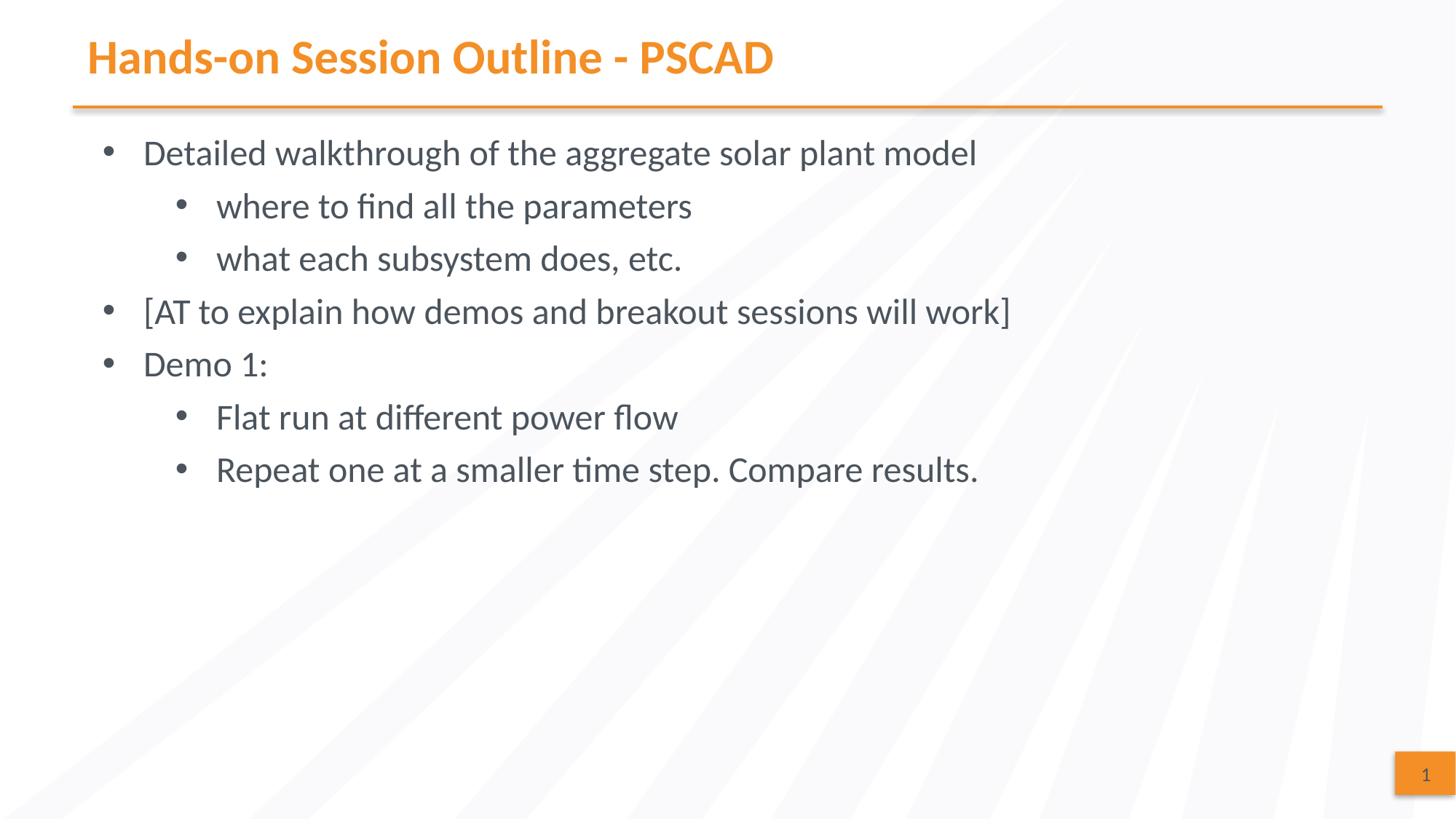

# Hands-on Session Outline - PSCAD
Detailed walkthrough of the aggregate solar plant model
where to find all the parameters
what each subsystem does, etc.
[AT to explain how demos and breakout sessions will work]
Demo 1:
Flat run at different power flow
Repeat one at a smaller time step. Compare results.
1